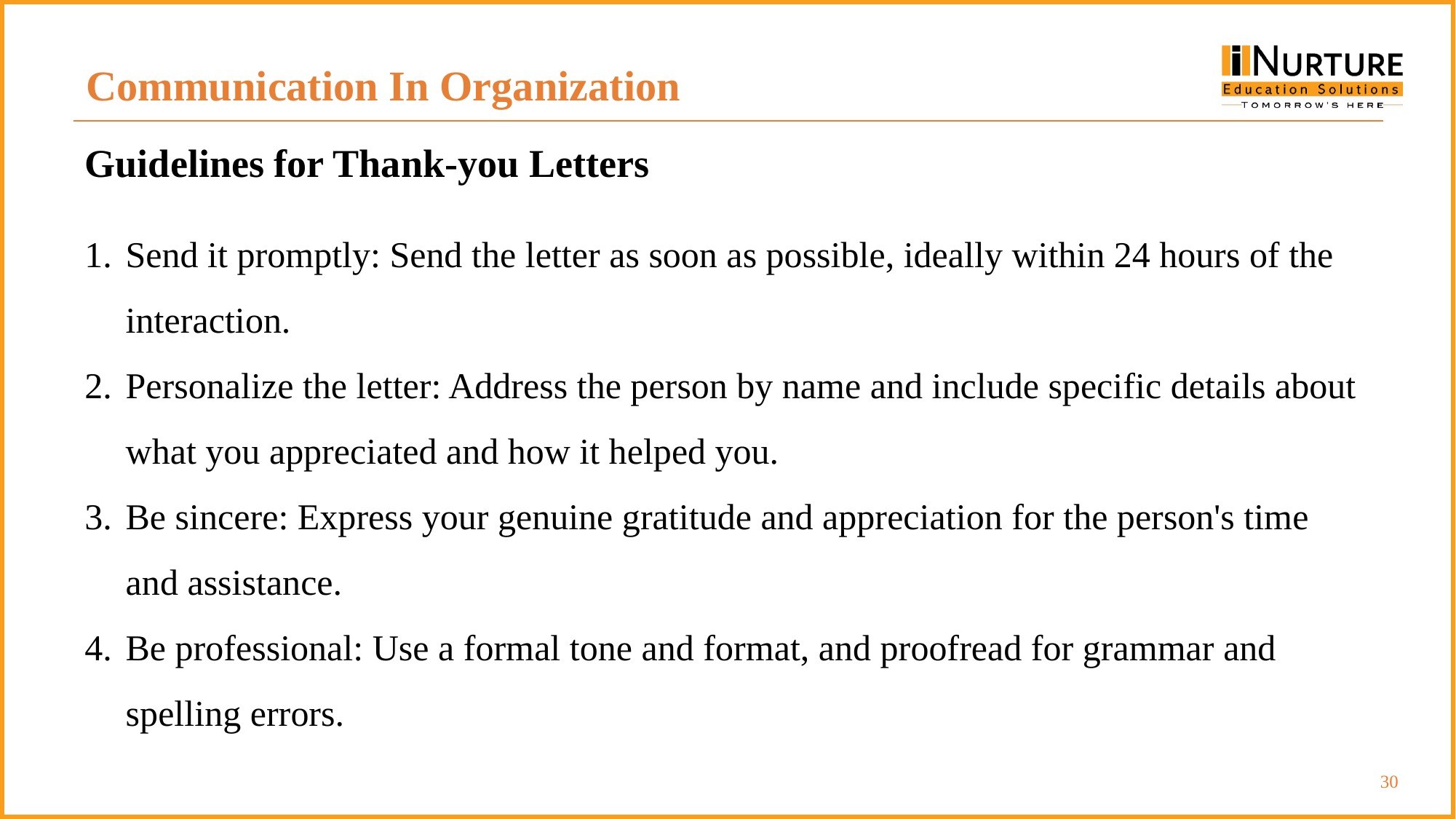

Communication In Organization
Guidelines for Thank-you Letters
Send it promptly: Send the letter as soon as possible, ideally within 24 hours of the interaction.
Personalize the letter: Address the person by name and include specific details about what you appreciated and how it helped you.
Be sincere: Express your genuine gratitude and appreciation for the person's time and assistance.
Be professional: Use a formal tone and format, and proofread for grammar and spelling errors.
30